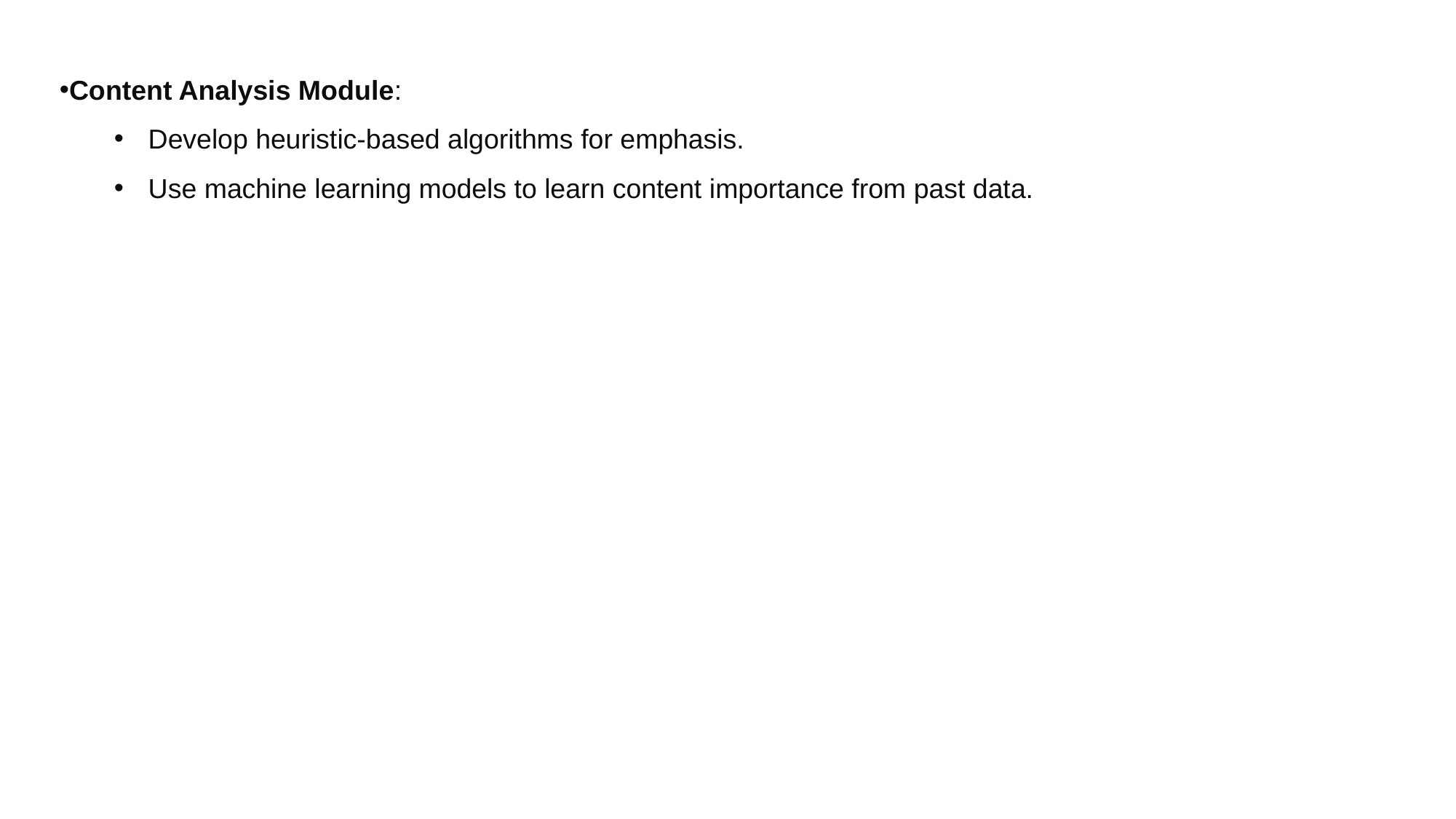

Content Analysis Module:
Develop heuristic-based algorithms for emphasis.
Use machine learning models to learn content importance from past data.